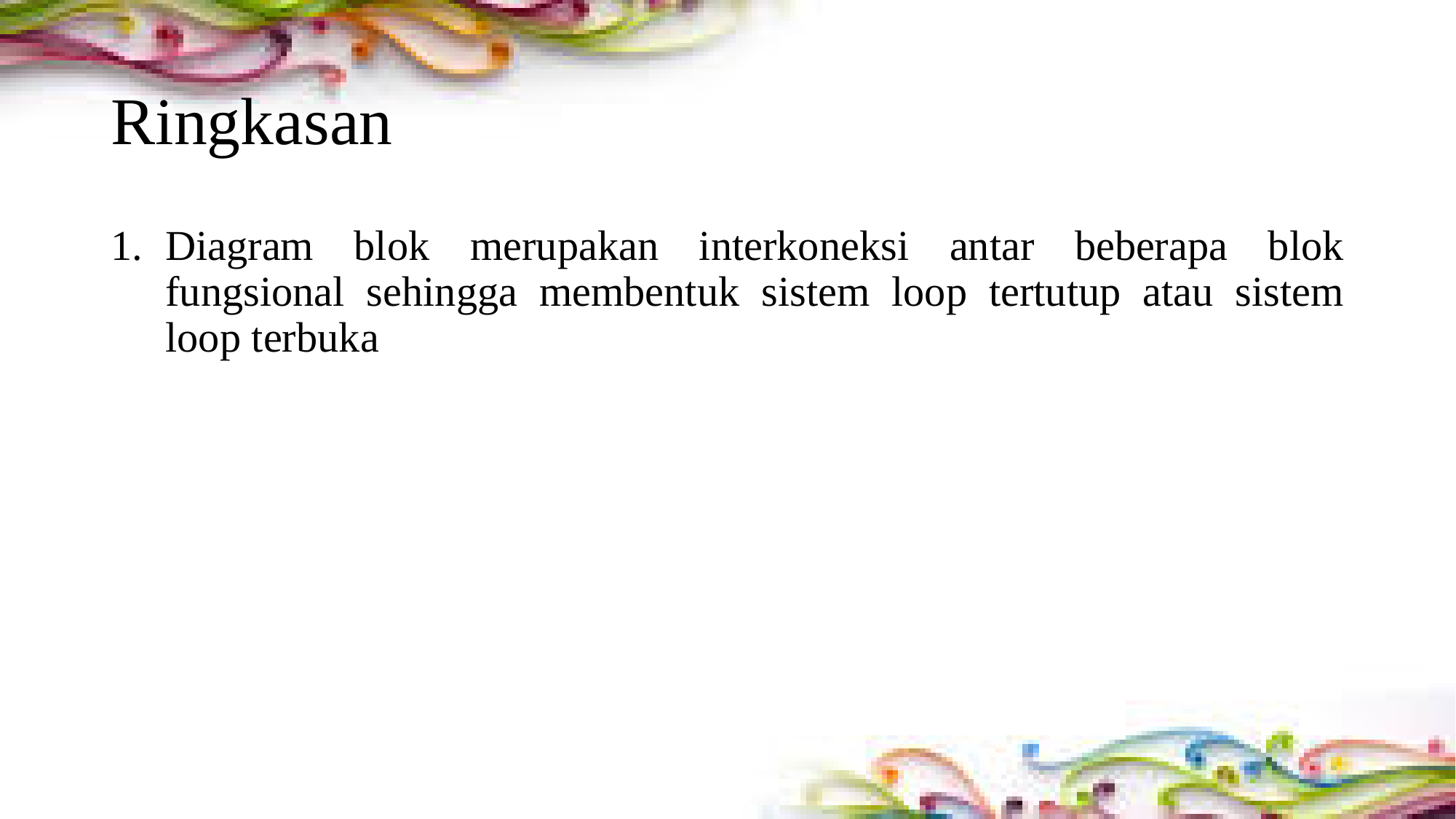

# Ringkasan
Diagram blok merupakan interkoneksi antar beberapa blok fungsional sehingga membentuk sistem loop tertutup atau sistem loop terbuka